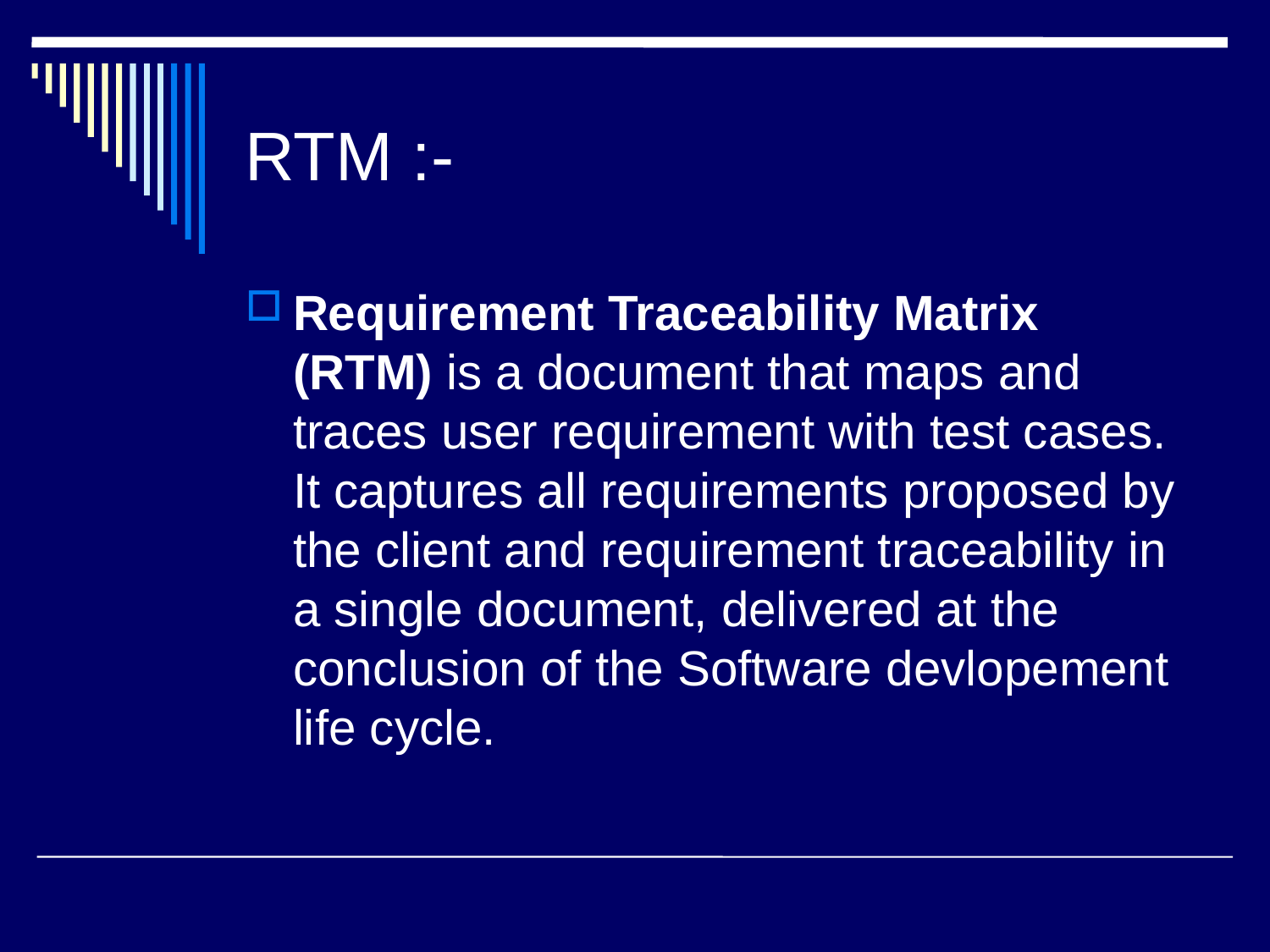

# RTM :-
Requirement Traceability Matrix (RTM) is a document that maps and traces user requirement with test cases. It captures all requirements proposed by the client and requirement traceability in a single document, delivered at the conclusion of the Software devlopement life cycle.